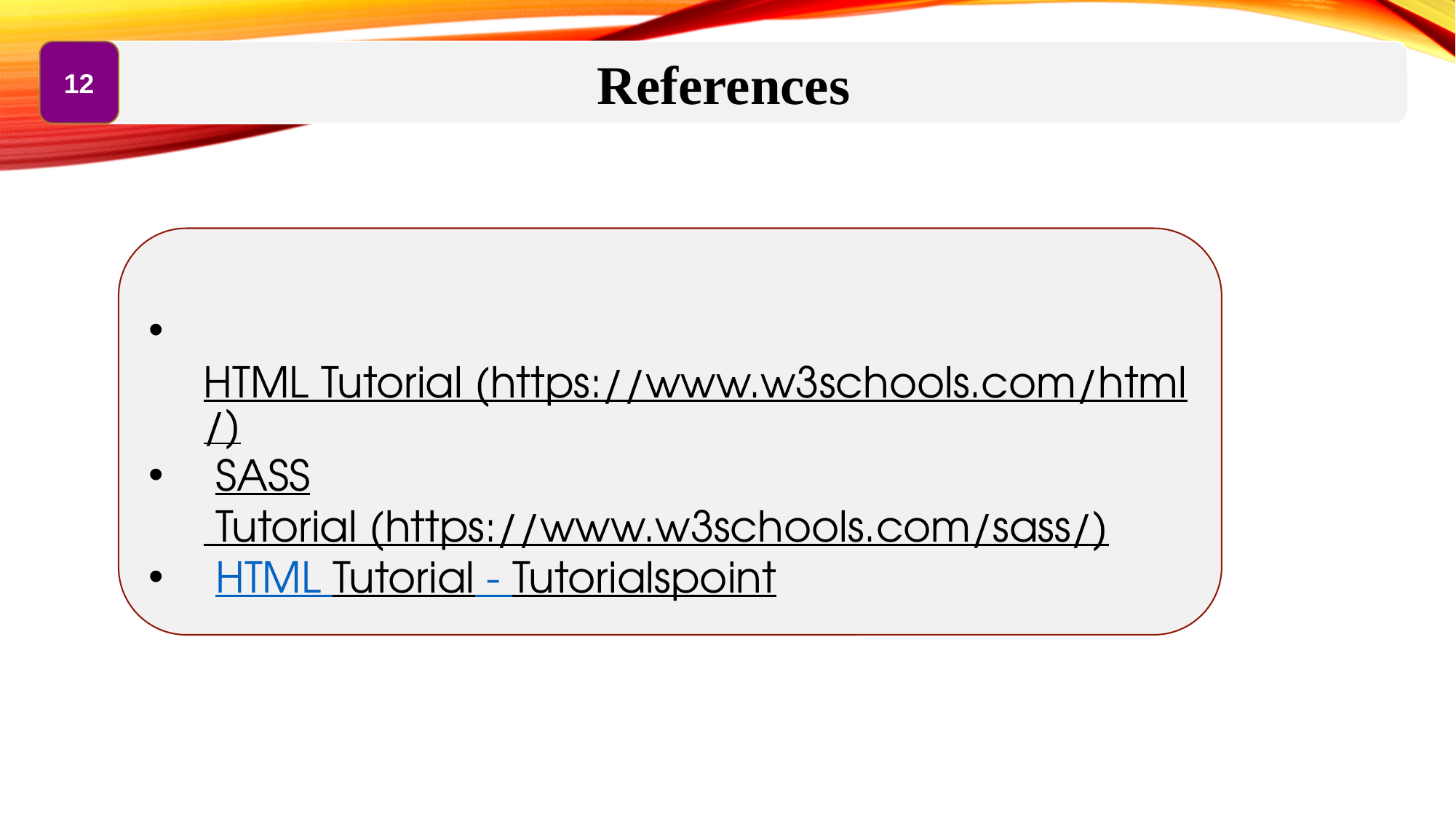

References
References
5
12
 HTML Tutorial (https://www.w3schools.com/html/)
 SASS Tutorial (https://www.w3schools.com/sass/)
 HTML Tutorial - Tutorialspoint